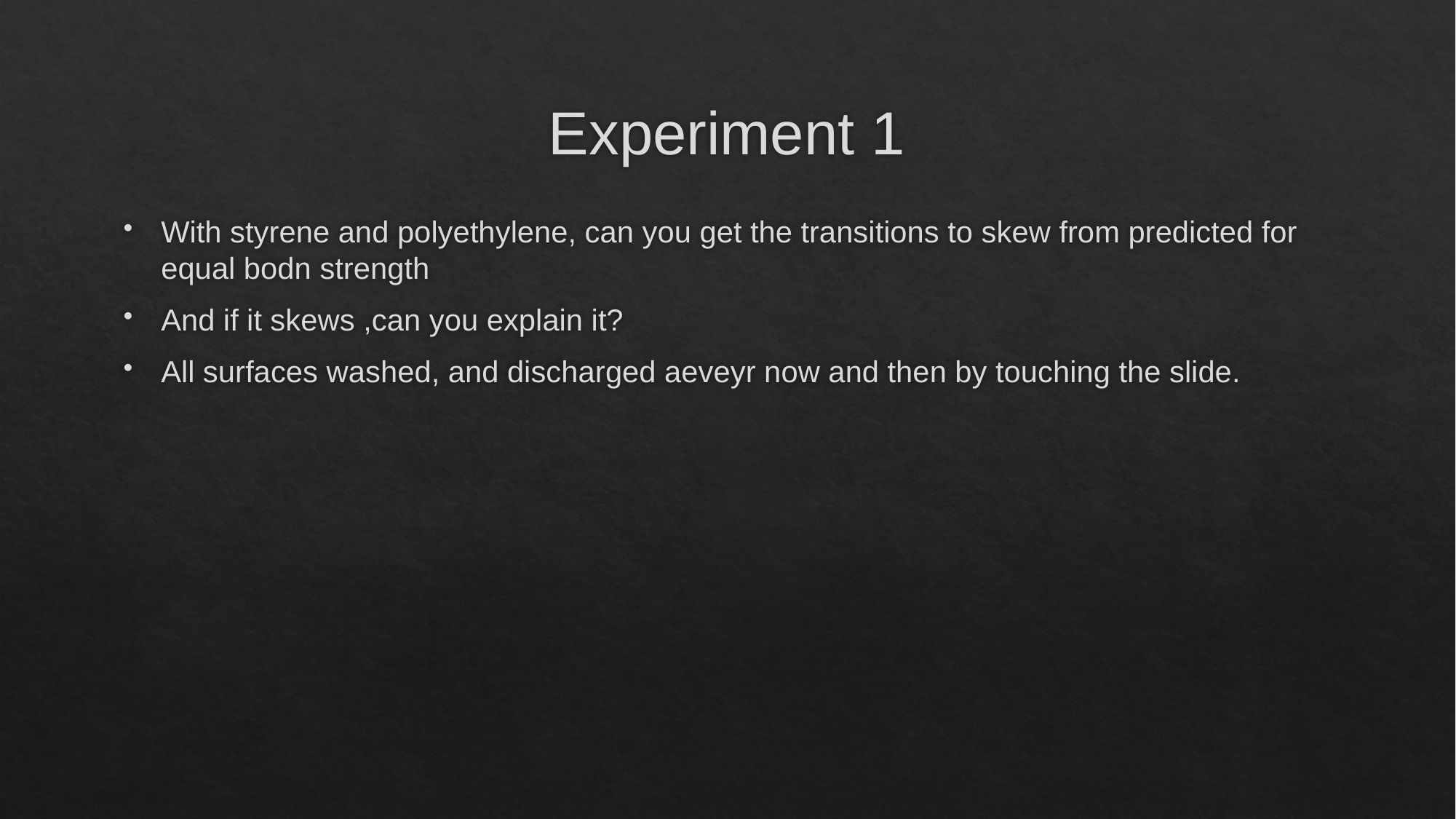

# Experiment 1
With styrene and polyethylene, can you get the transitions to skew from predicted for equal bodn strength
And if it skews ,can you explain it?
All surfaces washed, and discharged aeveyr now and then by touching the slide.